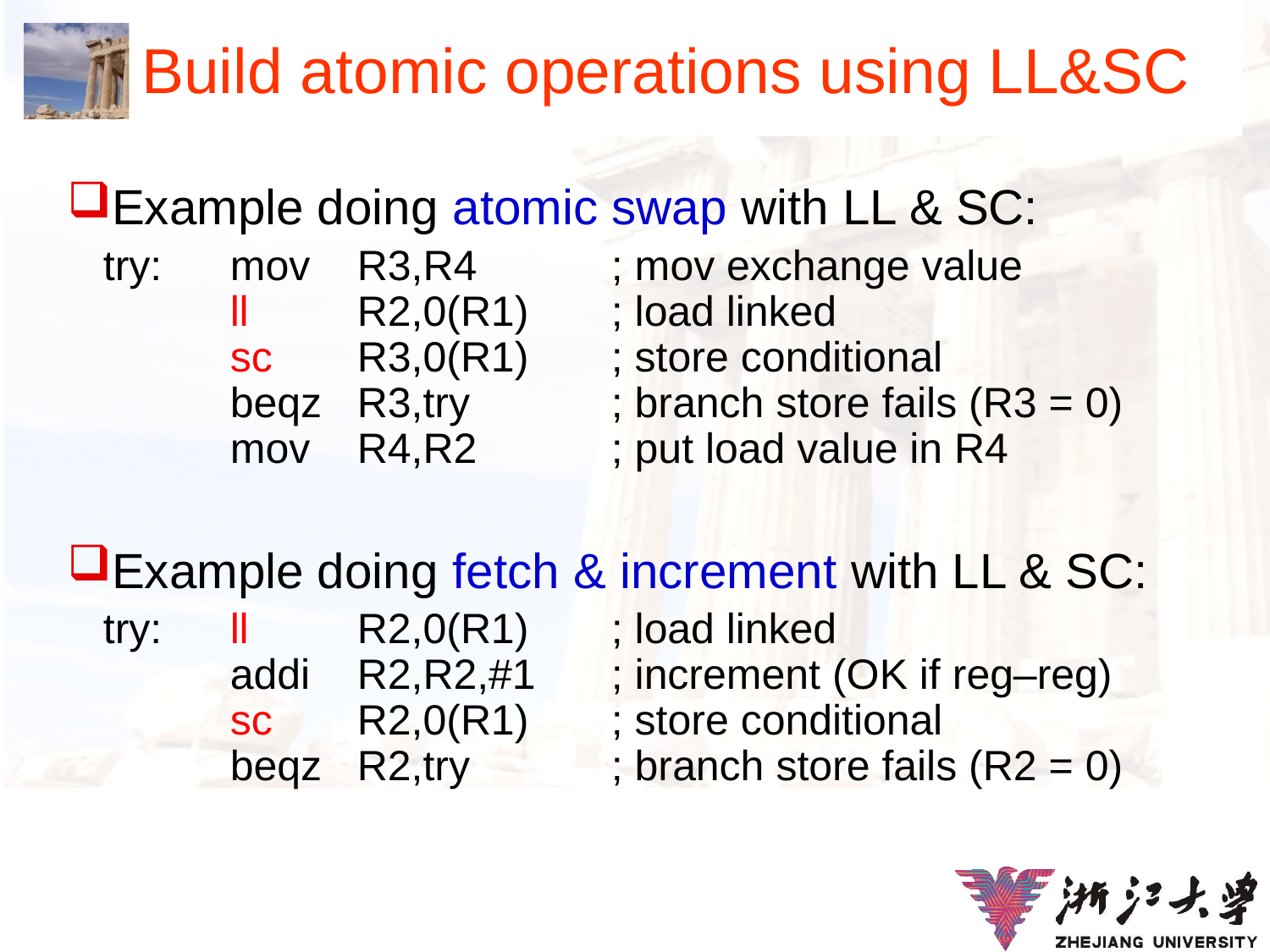

# Build atomic operations using LL&SC
Example doing atomic swap with LL & SC:
	try:	mov	R3,R4	  	; mov exchange value
	ll	R2,0(R1)	; load linked
	sc	R3,0(R1)	; store conditional
	beqz	R3,try  	; branch store fails (R3 = 0)
	mov	R4,R2  	; put load value in R4

Example doing fetch & increment with LL & SC:
	try:	ll	R2,0(R1)	; load linked
	addi	R2,R2,#1 	; increment (OK if reg–reg)
	sc	R2,0(R1) 	; store conditional
	beqz	R2,try  	; branch store fails (R2 = 0)